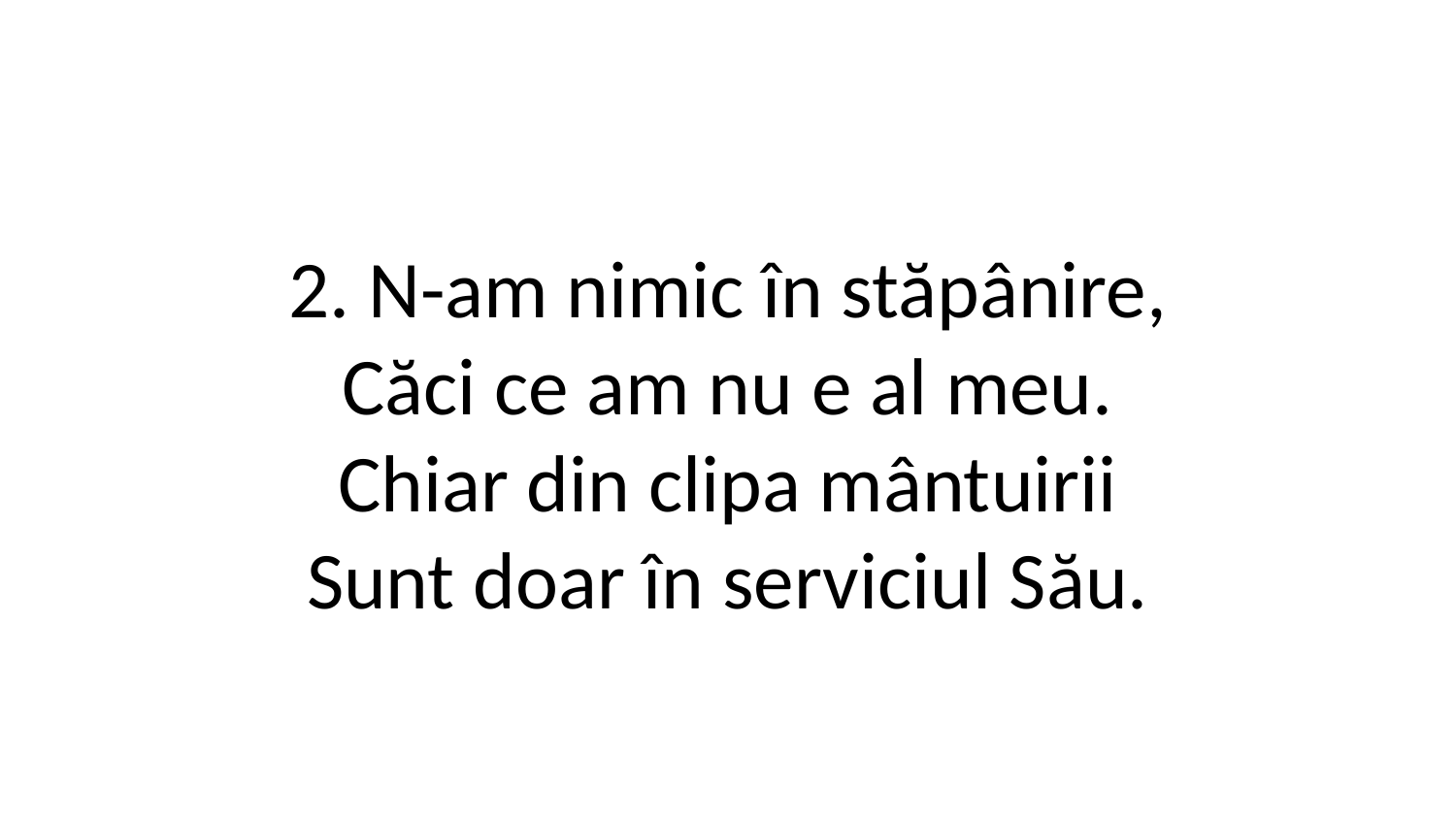

2. N-am nimic în stăpânire,
Căci ce am nu e al meu.
Chiar din clipa mântuirii
Sunt doar în serviciul Său.